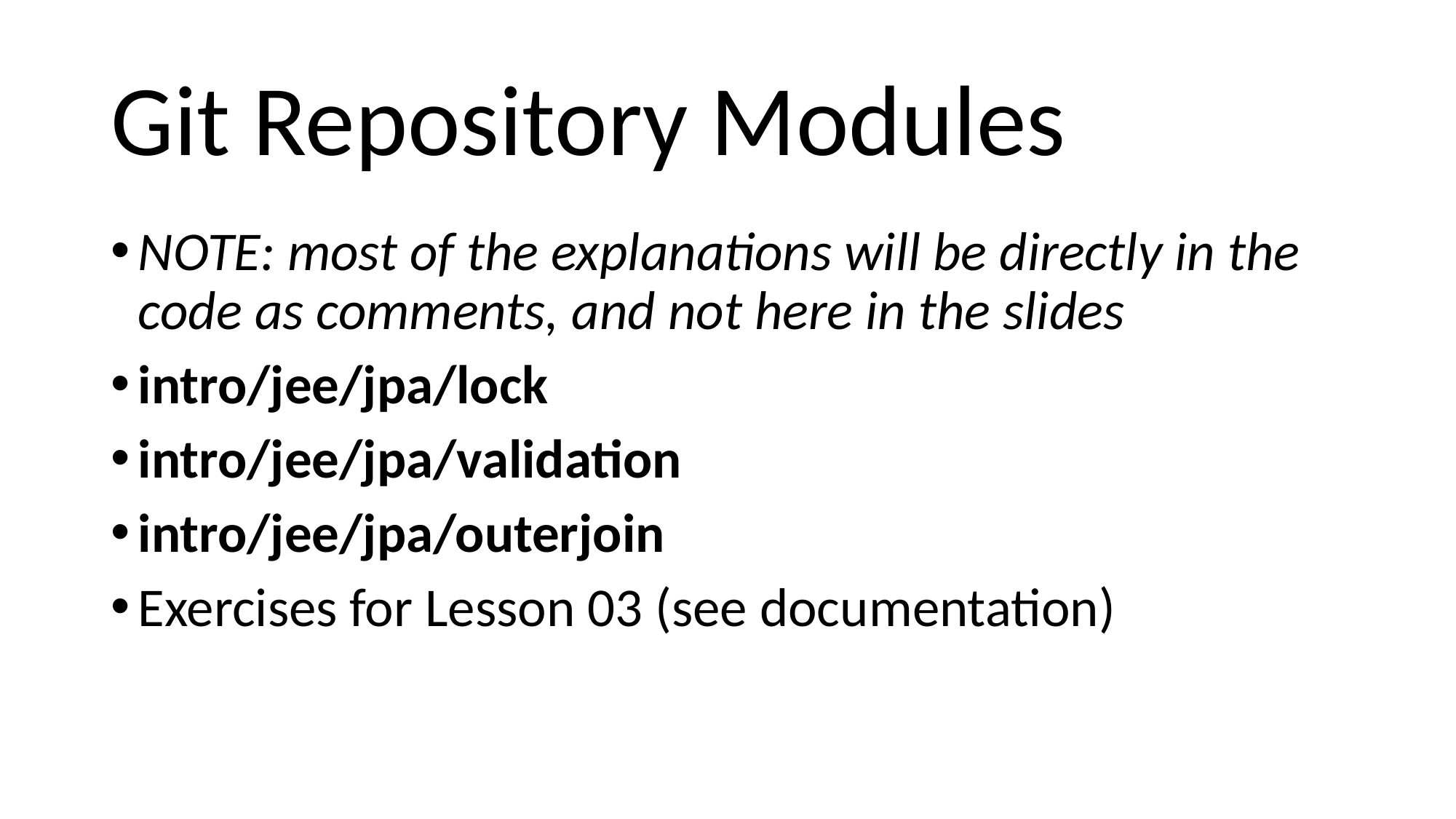

# Git Repository Modules
NOTE: most of the explanations will be directly in the code as comments, and not here in the slides
intro/jee/jpa/lock
intro/jee/jpa/validation
intro/jee/jpa/outerjoin
Exercises for Lesson 03 (see documentation)